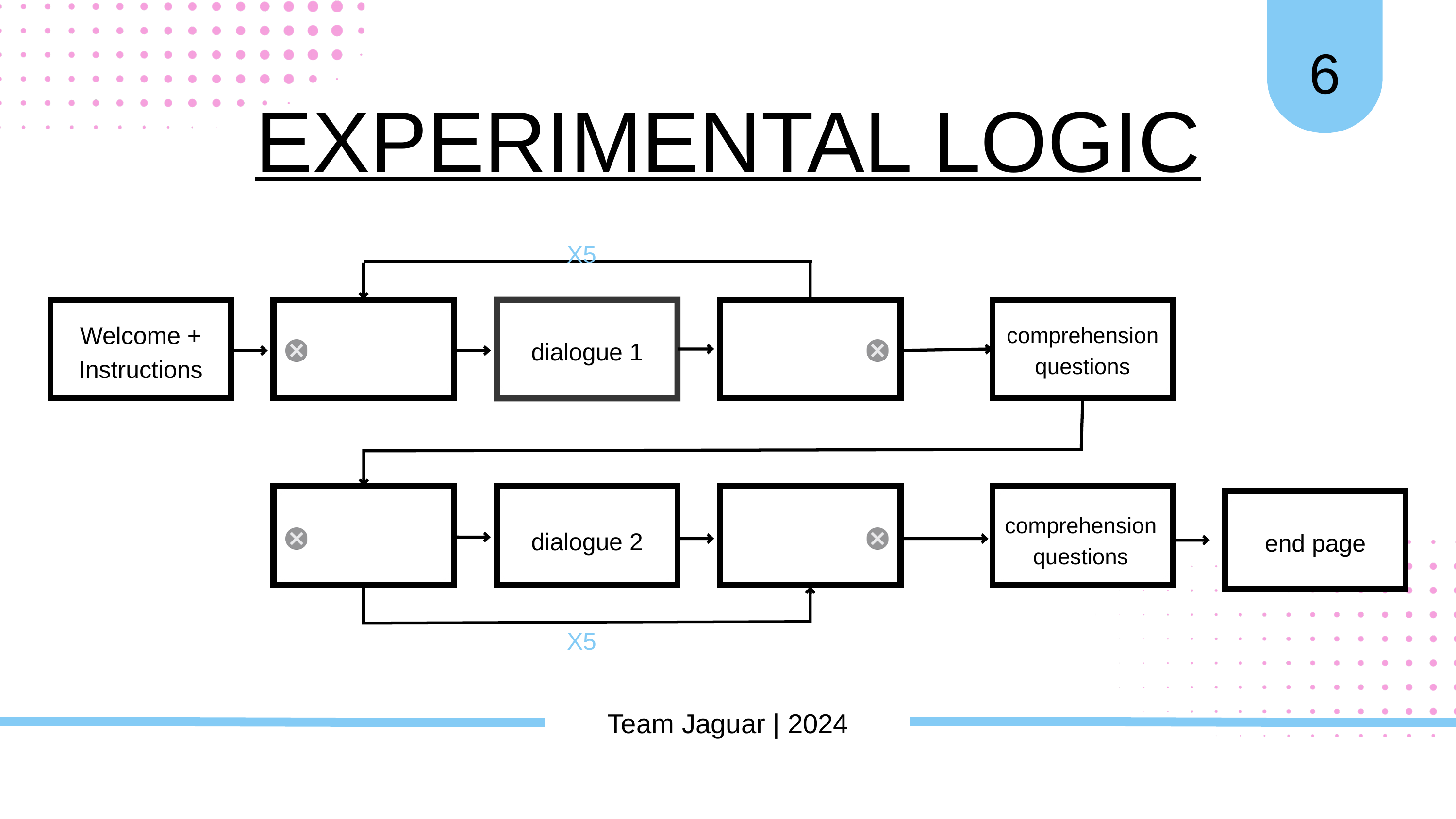

6

EXPERIMENTAL LOGIC
X5

Welcome + Instructions
comprehension
questions
dialogue 1

comprehension
questions
dialogue 2
end page

X5

Team Jaguar | 2024